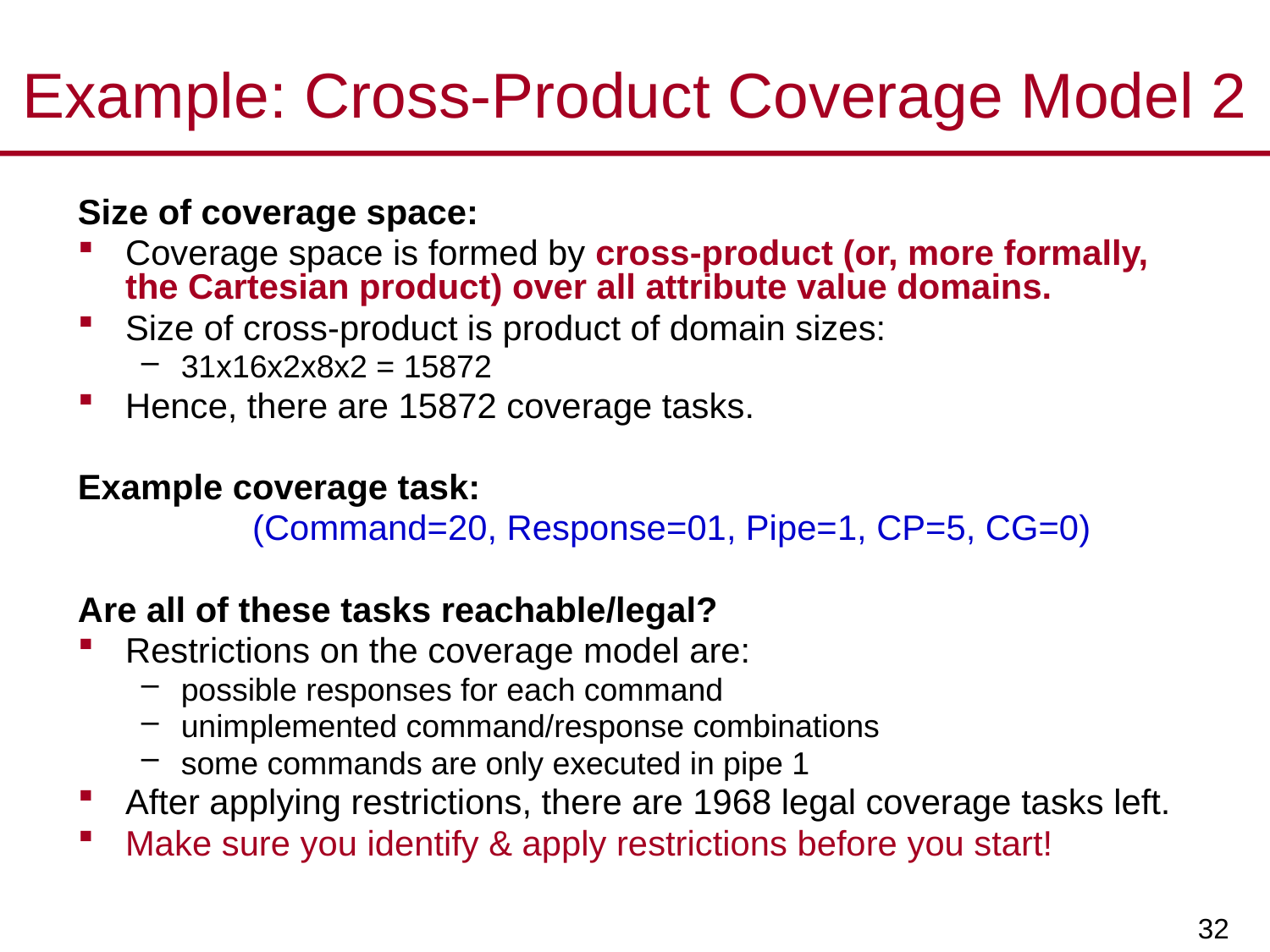

# Example: Cross-Product Coverage Model 2
Size of coverage space:
Coverage space is formed by cross-product (or, more formally, the Cartesian product) over all attribute value domains.
Size of cross-product is product of domain sizes:
31x16x2x8x2 = 15872
Hence, there are 15872 coverage tasks.

Example coverage task:
		(Command=20, Response=01, Pipe=1, CP=5, CG=0)

Are all of these tasks reachable/legal?
Restrictions on the coverage model are:
possible responses for each command
unimplemented command/response combinations
some commands are only executed in pipe 1
After applying restrictions, there are 1968 legal coverage tasks left.
Make sure you identify & apply restrictions before you start!